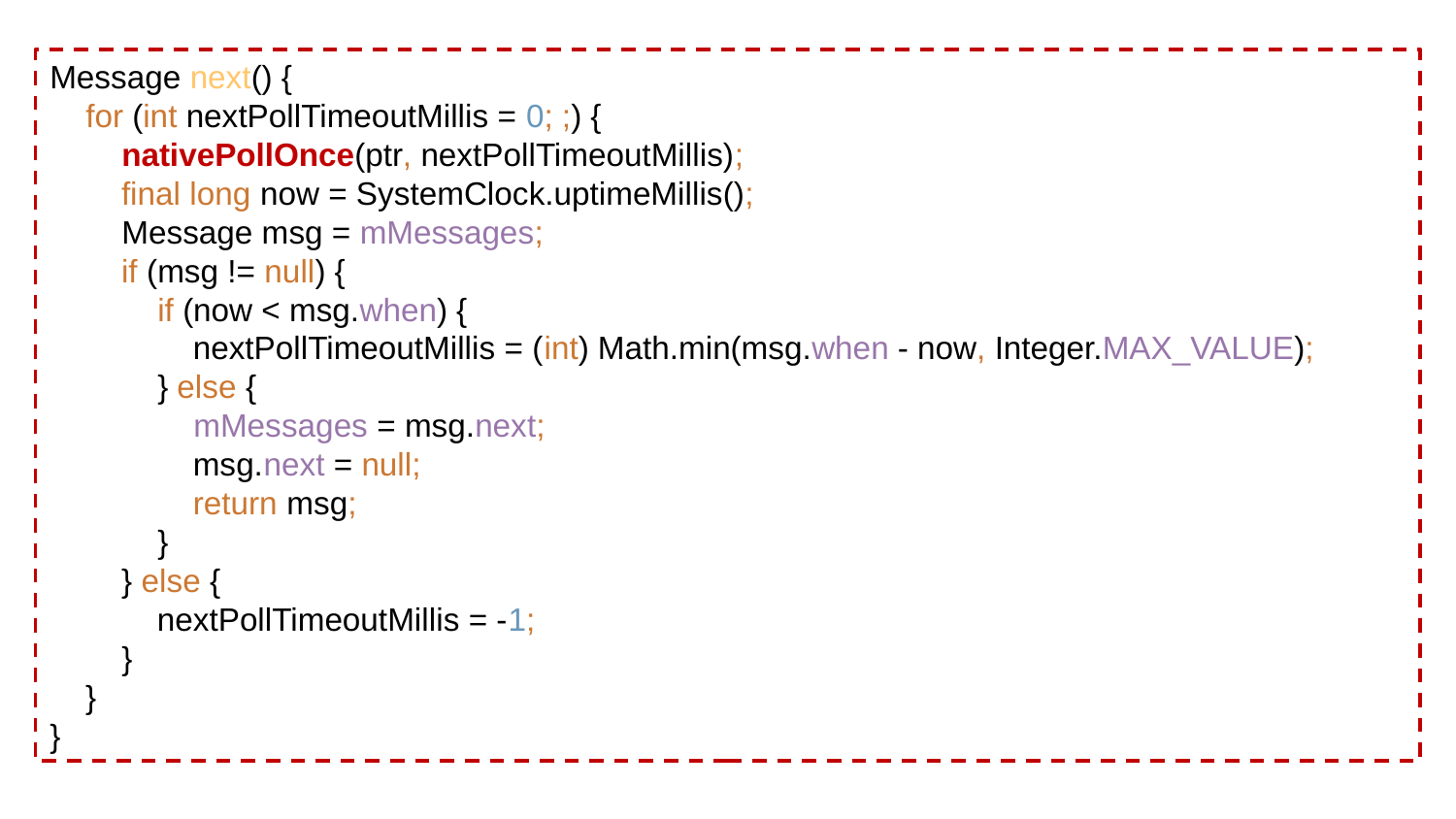

Message next() {
    for (int nextPollTimeoutMillis = 0; ;) {
        nativePollOnce(ptr, nextPollTimeoutMillis);
        final long now = SystemClock.uptimeMillis();
        Message msg = mMessages;
        if (msg != null) {
            if (now < msg.when) {
                nextPollTimeoutMillis = (int) Math.min(msg.when - now, Integer.MAX_VALUE);
            } else {
                mMessages = msg.next;
                msg.next = null;
                return msg;
            }
        } else {
            nextPollTimeoutMillis = -1;
        }
    }
}